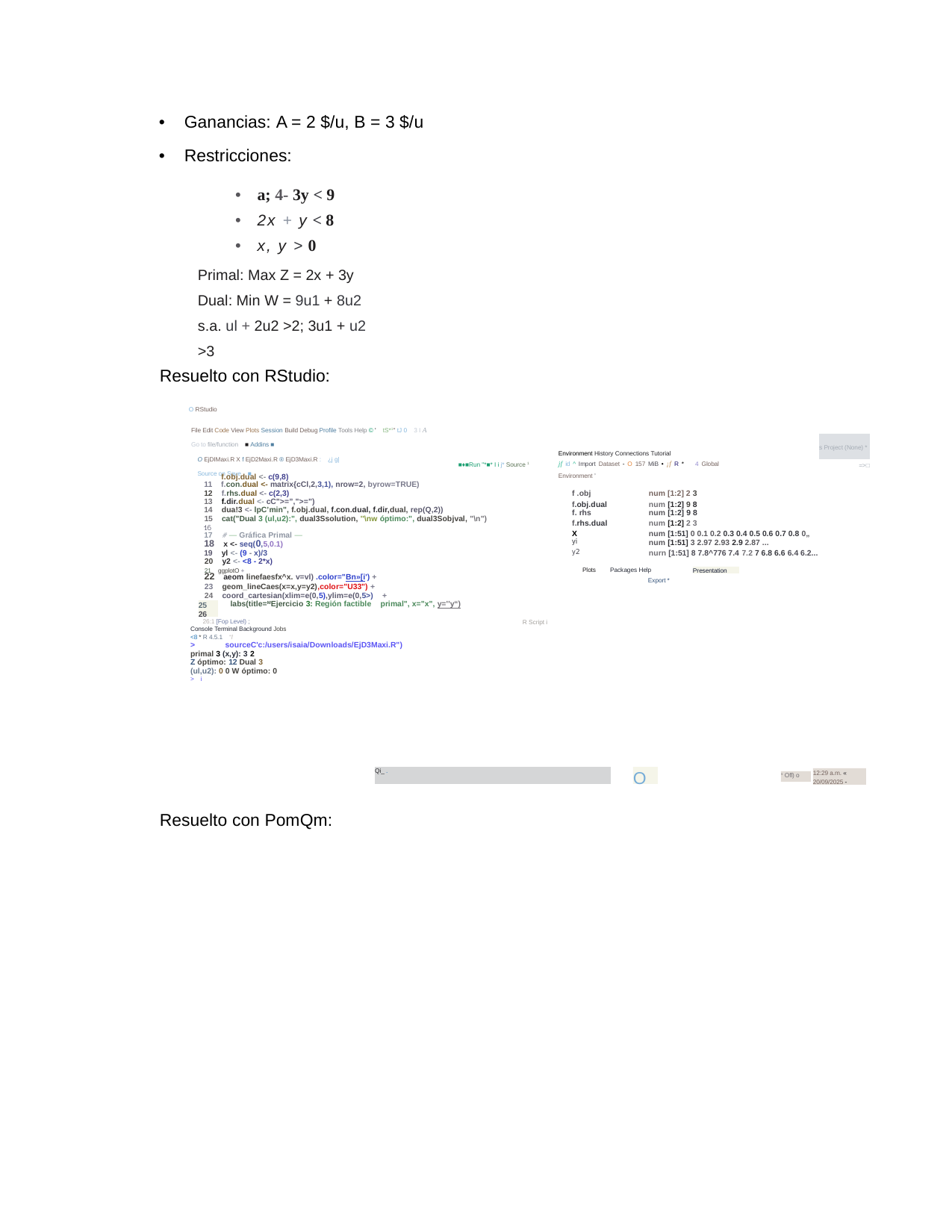

•    Ganancias: A = 2 $/u, B = 3 $/u
•    Restricciones:
•    a; 4- 3y < 9
•    2x + y < 8
•    x, y > 0
Primal: Max Z = 2x + 3y Dual: Min W = 9u1 + 8u2 s.a. ul + 2u2 >2; 3u1 + u2 >3
Resuelto con RStudio:
O RStudio
File Edit Code View Plots Session Build Debug Profile Tools Help © '    tS*1" tJ 0    3 I A Go to file/function    ■ Addins ■
s Project (None) *
=>□
O EjDIMaxi.R X f EjD2Maxi.R ® EjD3Maxi.R :    ¿j g| Source on Save    ■
Environment History Connections Tutorial
jf id ^ Import Dataset - O 157 MiB • ¡f R *    4 Global Environment ’
■♦■Run "*■* I i j* Source 1
f.obj.dual <- c(9,8)
11    f.con.dual <- matrix{cCl,2,3,1), nrow=2, byrow=TRUE)
|  |  |
| --- | --- |
| f .obj | num [1:2] 2 3 |
| f.obj.dual | num [1:2] 9 8 |
| f. rhs | num [1:2] 9 8 |
| f.rhs.dual | num [1:2] 2 3 |
| X | num [1:51] 0 0.1 0.2 0.3 0.4 0.5 0.6 0.7 0.8 0„ |
| yi | num [1:51] 3 2.97 2.93 2.9 2.87 ... |
| y2 | nurn [1:51] 8 7.8^776 7.4 7.2 7 6.8 6.6 6.4 6.2... |
12    f.rhs.dual <- c(2,3)
13    f.dir.dual <- cC">=”,">=")
14    dua!3 <- lpC’min", f.obj.dual, f.con.dual, f.dir,dual, rep(Q,2))
15    cat("Dual 3 (ul,u2):", dual3Ssolution, ''\nw óptimo:", dual3Sobjval, "\n")
16
17    # — Gráfica Primal —
18    x <- seq(0,5,0.1)
19    yl <- (9 - x)/3
20    y2 <- <8 - 2*x)
Plots
Packages Help
Export *
21    ggplotO +
Presentation
22    aeom linefaesfx^x. v=vl) .color="Bn»[i') +
11
23    geom_lineCaes(x=x,y=y2),color="U33") +
24    coord_cartesian(xlim=e(0,5),ylim=e(0,5>)    +
25
26
labs(title=MEjercicio 3: Región factible    primal", x="x", y=''y“)
26:1 [Fop Level) ;
Console Terminal Background Jobs
<8 * R 4.5.1    “/
>    sourceC'c:/users/isaia/Downloads/EjD3Maxi.R") primal 3 (x,y): 3 2
Z óptimo: 12 Dual 3 (ul,u2): 0 0 W óptimo: 0
>    i
R Script i
Qi_ .
O
12:29 a.m. « 20/09/2025 -
s Ofl) o
Resuelto con PomQm: